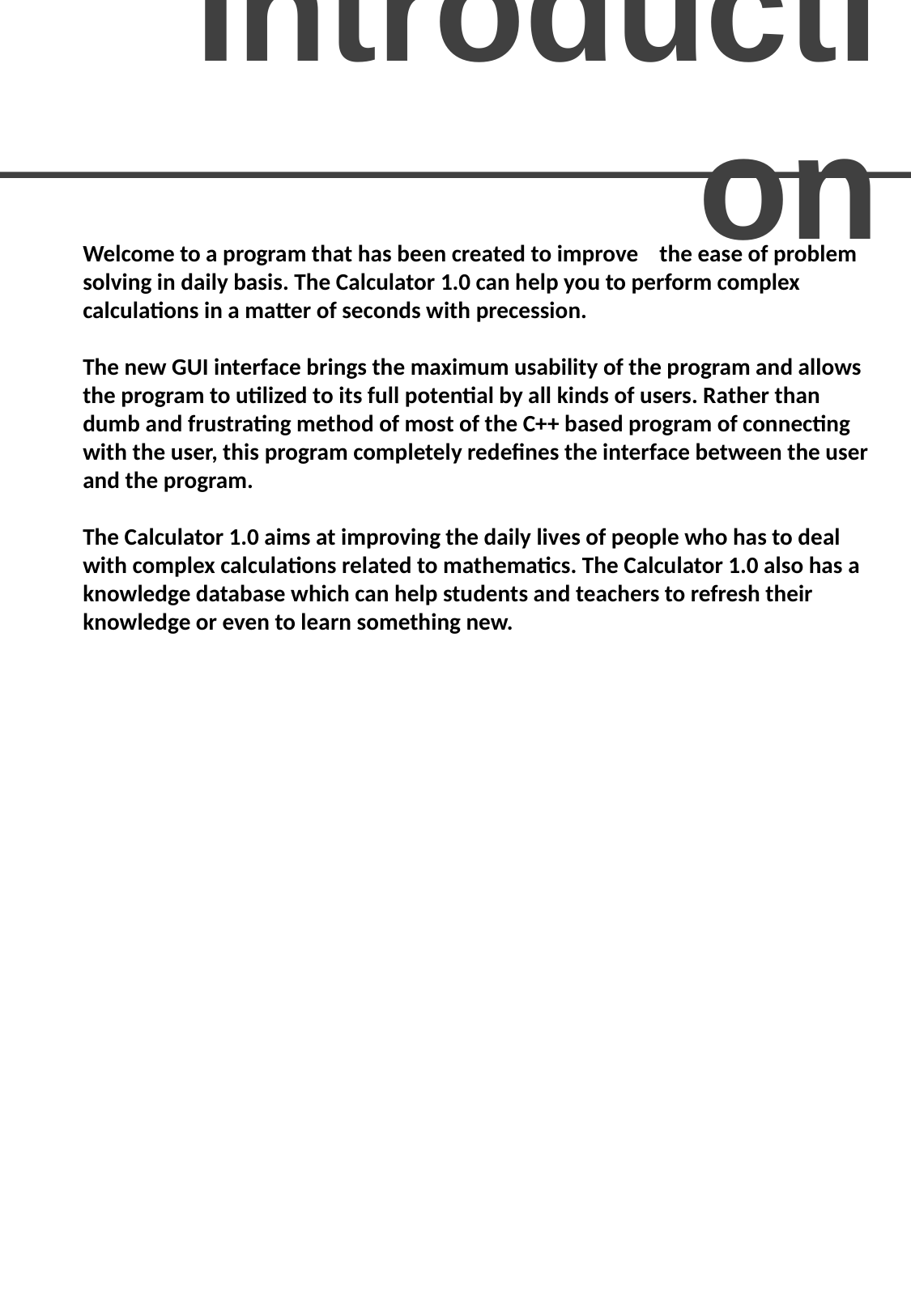

Introduction

Welcome to a program that has been created to improve    the ease of problem solving in daily basis. The Calculator 1.0 can help you to perform complex calculations in a matter of seconds with precession.

The new GUI interface brings the maximum usability of the program and allows the program to utilized to its full potential by all kinds of users. Rather than dumb and frustrating method of most of the C++ based program of connecting with the user, this program completely redefines the interface between the user and the program.

The Calculator 1.0 aims at improving the daily lives of people who has to deal with complex calculations related to mathematics. The Calculator 1.0 also has a knowledge database which can help students and teachers to refresh their knowledge or even to learn something new.